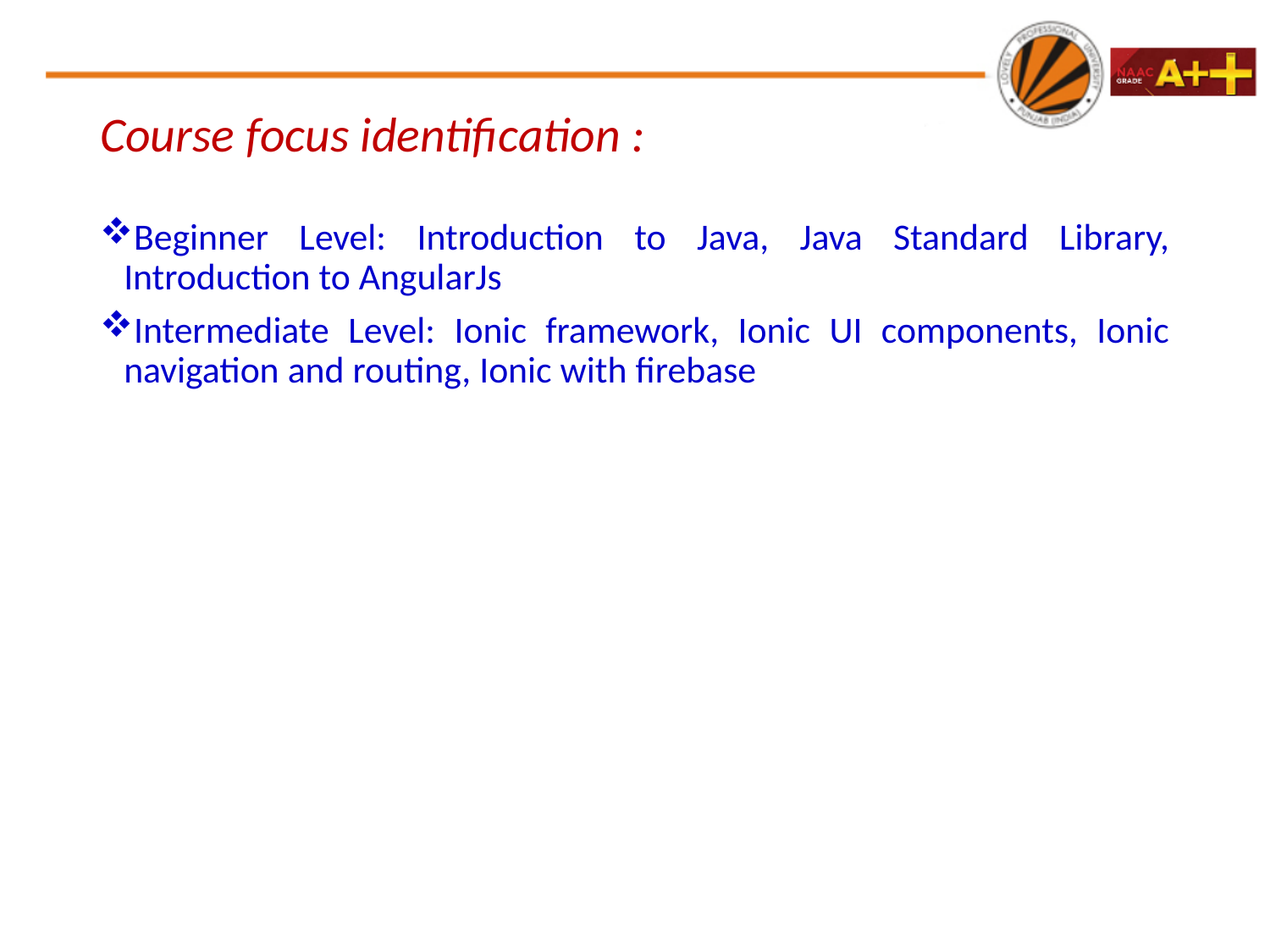

# Course focus identification :
Beginner Level: Introduction to Java, Java Standard Library, Introduction to AngularJs
Intermediate Level: Ionic framework, Ionic UI components, Ionic navigation and routing, Ionic with firebase